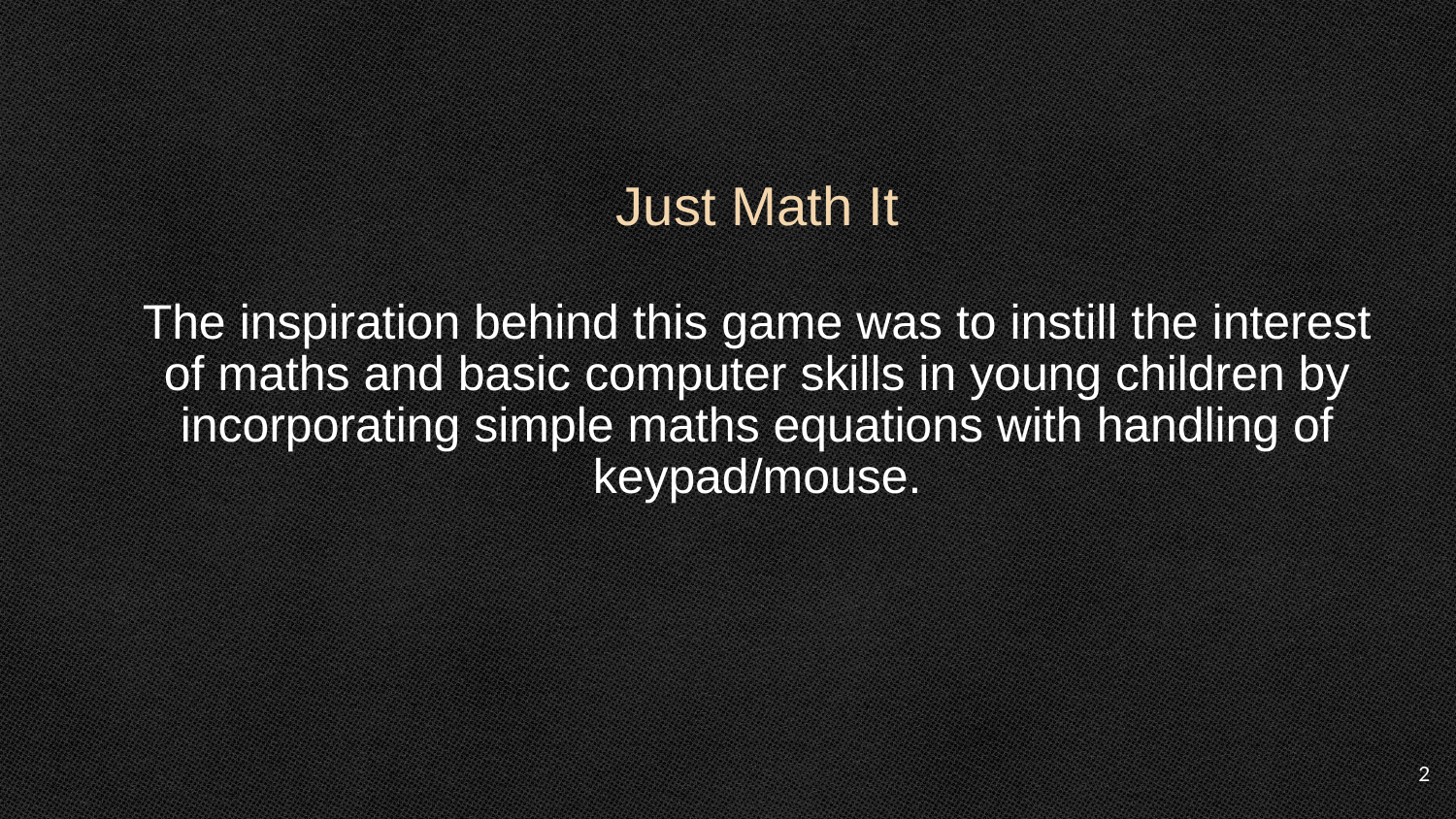

# Just Math It
The inspiration behind this game was to instill the interest of maths and basic computer skills in young children by incorporating simple maths equations with handling of keypad/mouse.
2